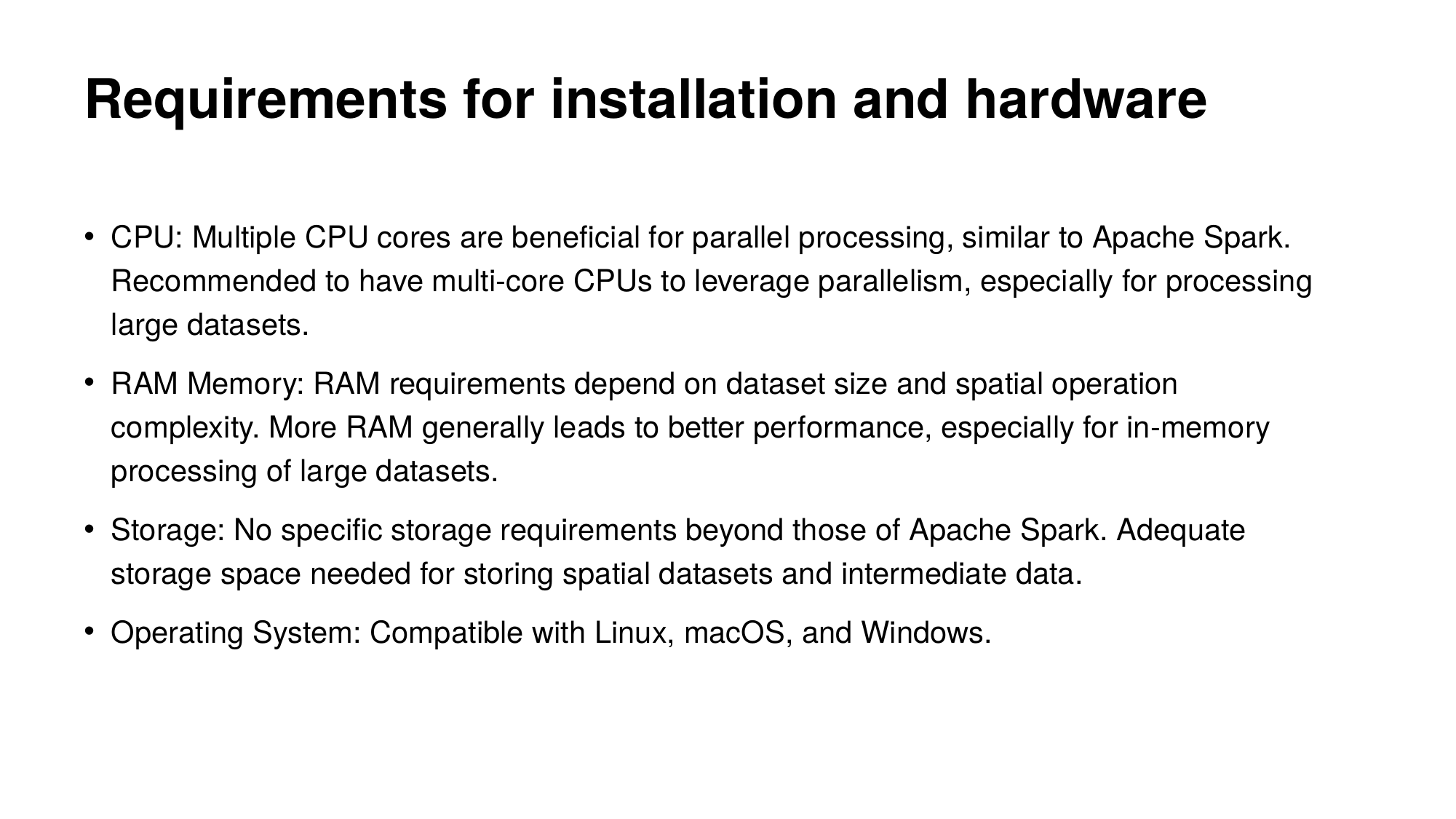

# Requirements for installation and hardware
CPU: Multiple CPU cores are beneficial for parallel processing, similar to Apache Spark. Recommended to have multi-core CPUs to leverage parallelism, especially for processing large datasets.
RAM Memory: RAM requirements depend on dataset size and spatial operation complexity. More RAM generally leads to better performance, especially for in-memory processing of large datasets.
Storage: No specific storage requirements beyond those of Apache Spark. Adequate storage space needed for storing spatial datasets and intermediate data.
Operating System: Compatible with Linux, macOS, and Windows.